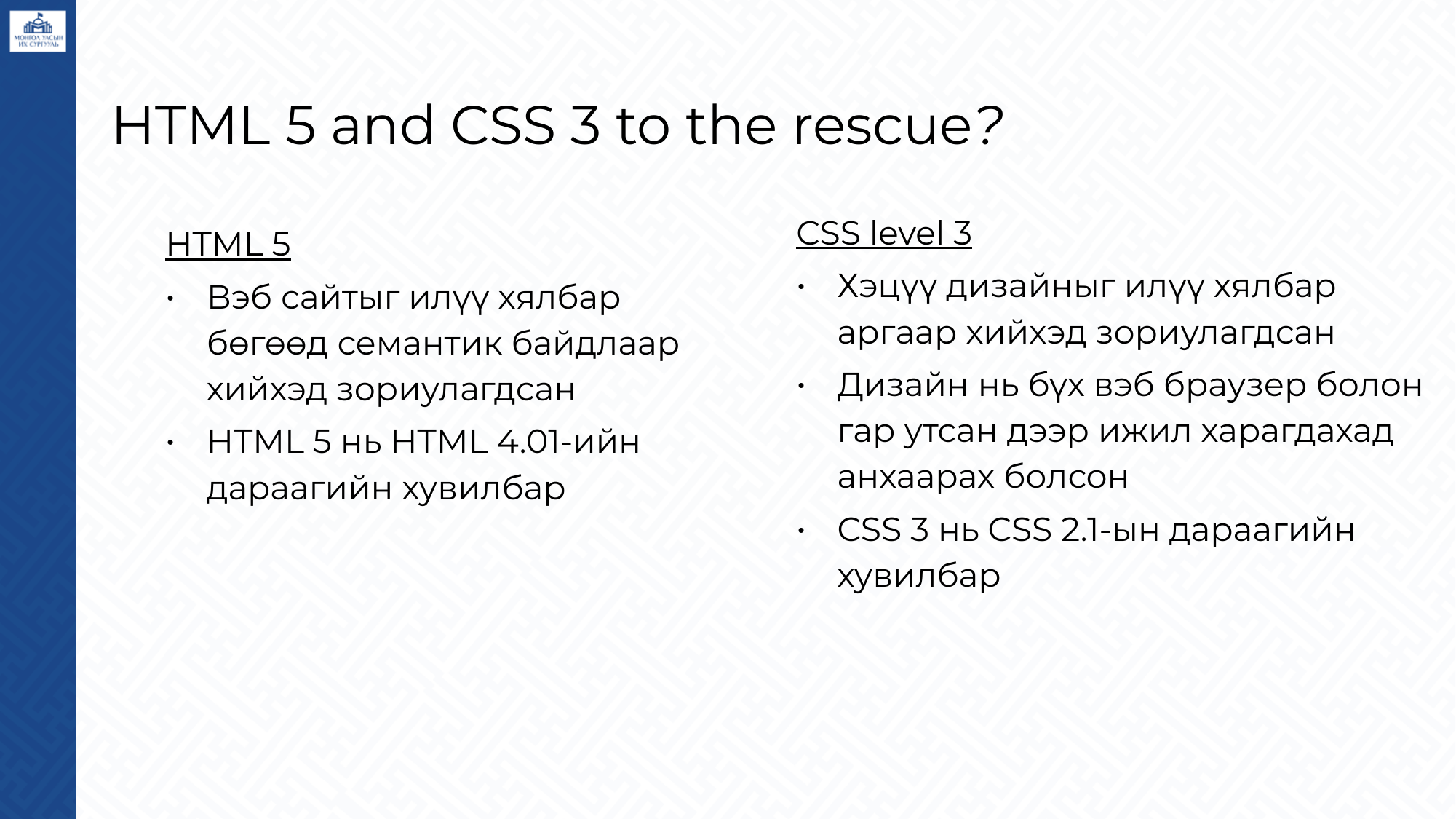

# HTML 5 and CSS 3 to the rescue?
CSS level 3
Хэцүү дизайныг илүү хялбар аргаар хийхэд зориулагдсан
Дизайн нь бүх вэб браузер болон гар утсан дээр ижил харагдахад анхаарах болсон
CSS 3 нь CSS 2.1-ын дараагийн хувилбар
HTML 5
Вэб сайтыг илүү хялбар бөгөөд семантик байдлаар хийхэд зориулагдсан
HTML 5 нь HTML 4.01-ийн дараагийн хувилбар